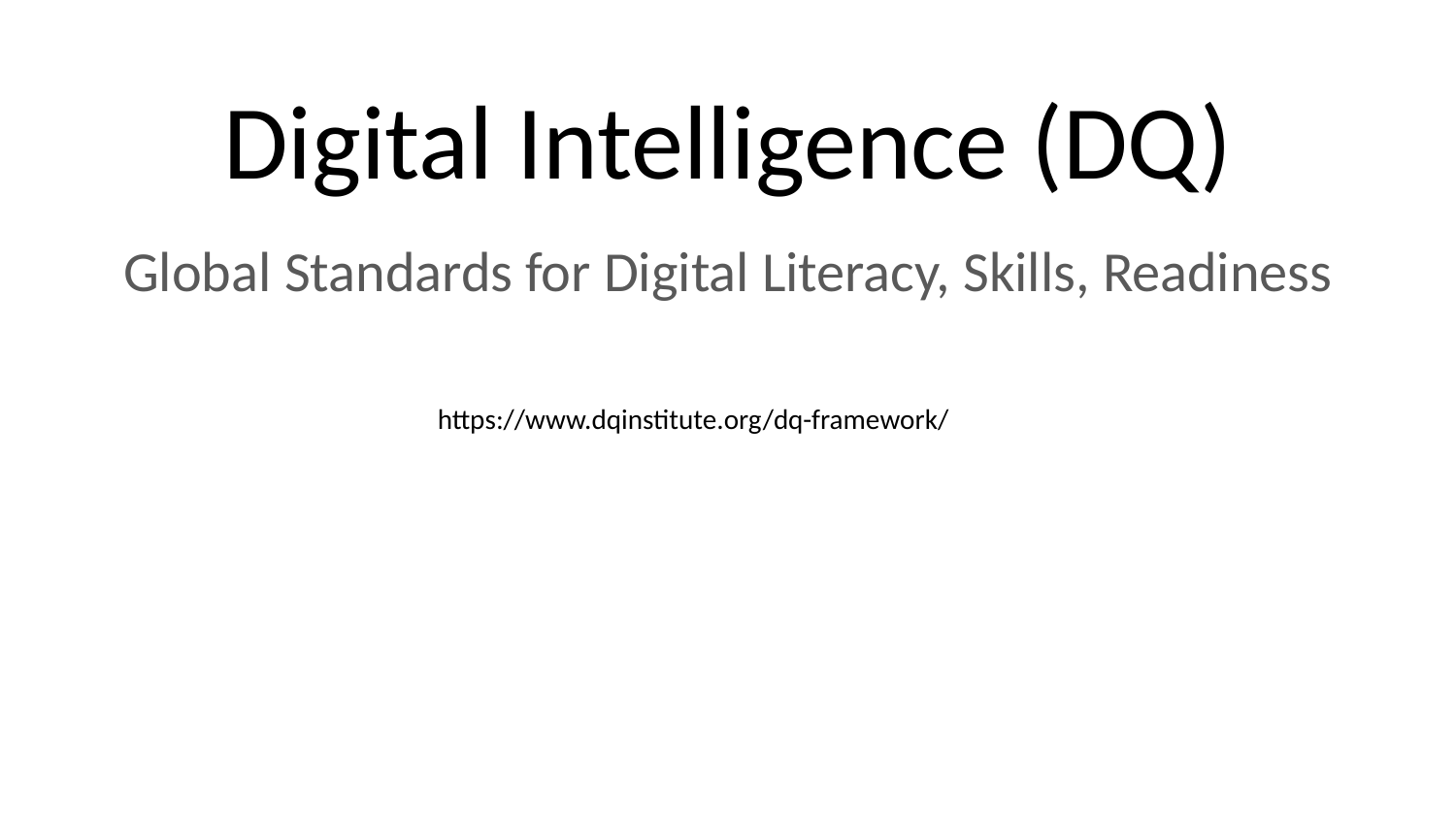

# Digital Intelligence (DQ)
Global Standards for Digital Literacy, Skills, Readiness
https://www.dqinstitute.org/dq-framework/